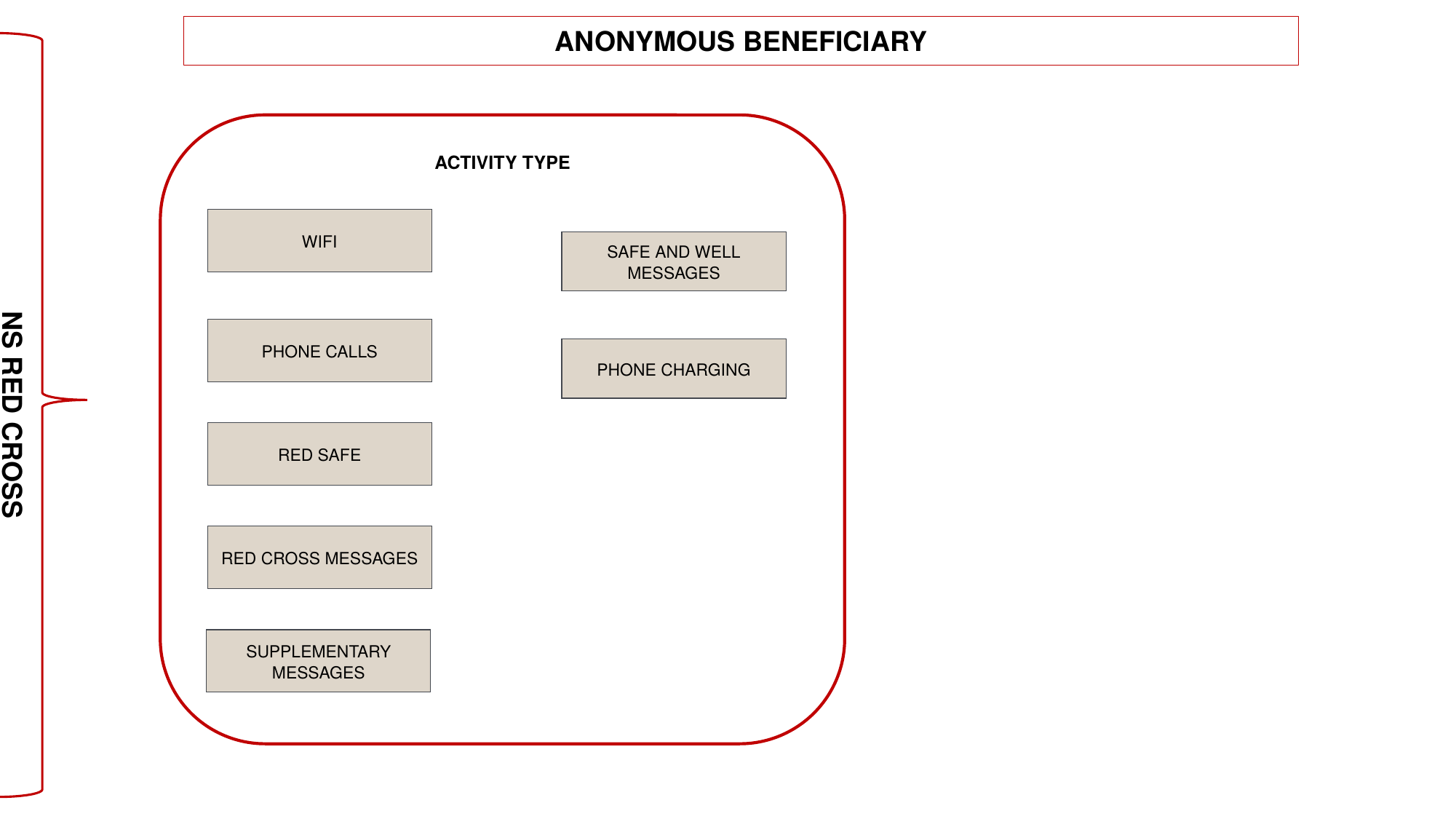

# ANONYMOUS BENEFICIARY
NS RED CROSS
ACTIVITY TYPE
WIFI
SAFE AND WELL MESSAGES
PHONE CALLS
PHONE CHARGING
RED SAFE
RED CROSS MESSAGES
SUPPLEMENTARY MESSAGES